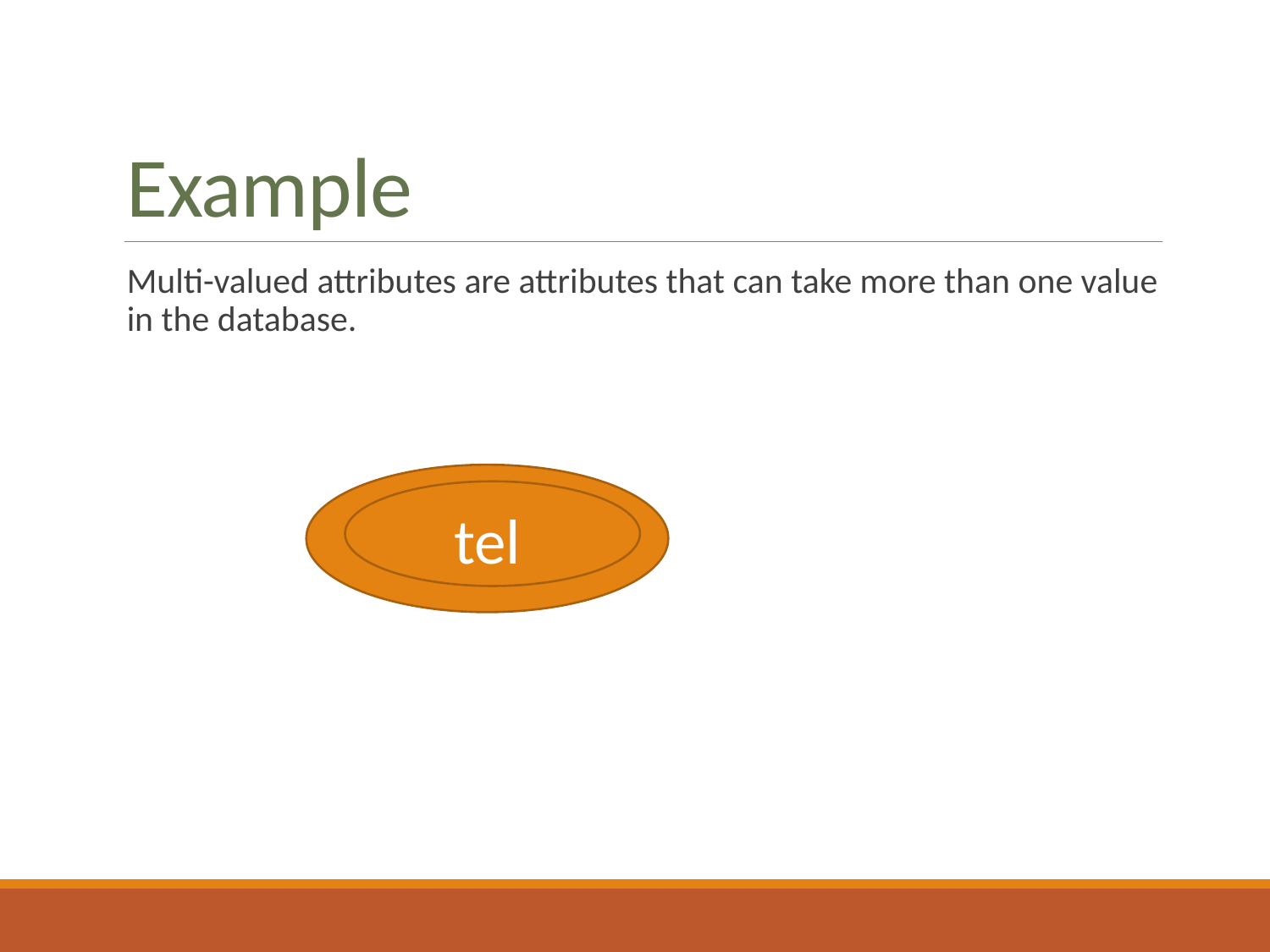

# Example
Multi-valued attributes are attributes that can take more than one value in the database.
tel